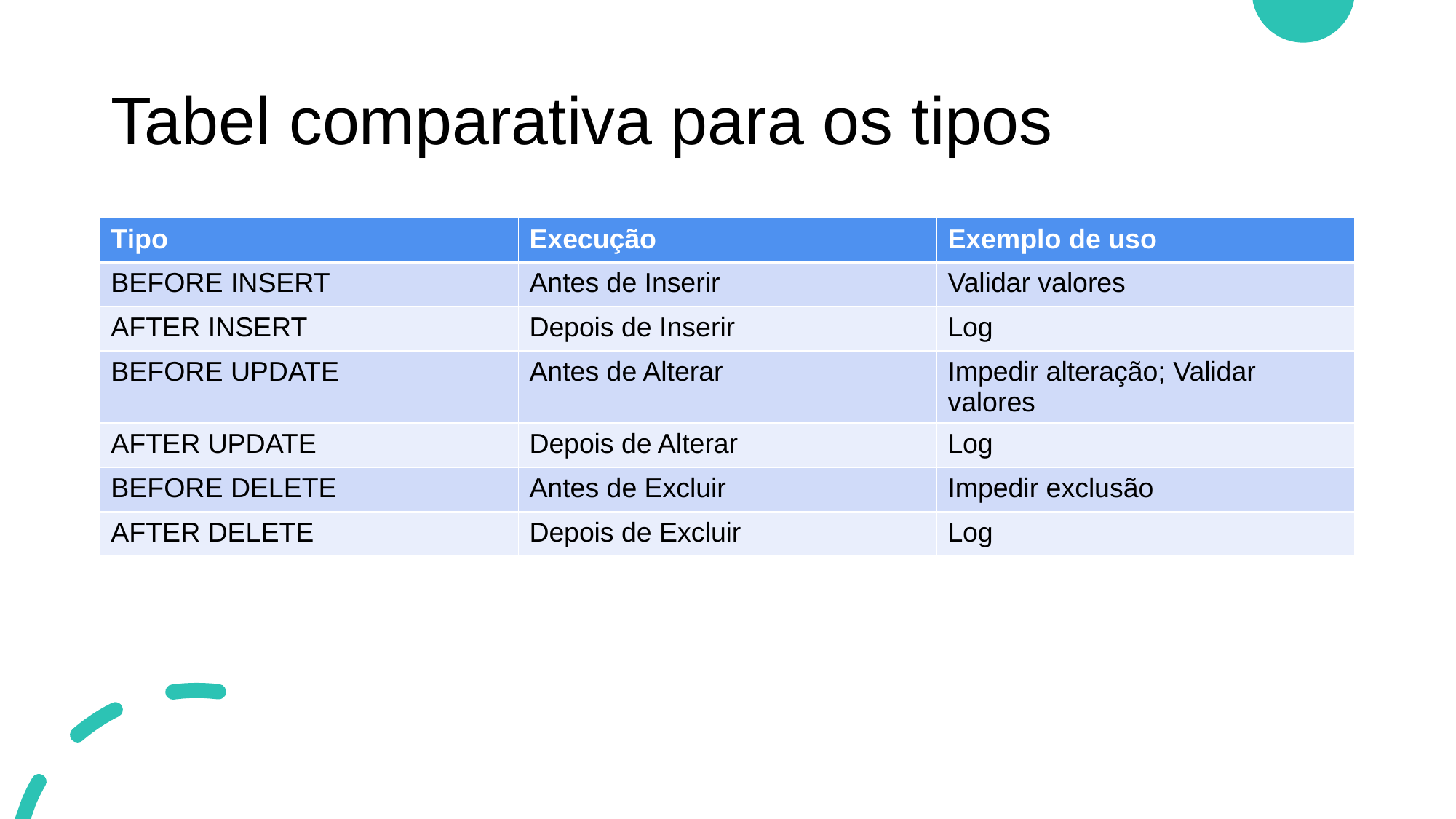

# Tabel comparativa para os tipos
| Tipo | Execução | Exemplo de uso |
| --- | --- | --- |
| BEFORE INSERT | Antes de Inserir | Validar valores |
| AFTER INSERT | Depois de Inserir | Log |
| BEFORE UPDATE | Antes de Alterar | Impedir alteração; Validar valores |
| AFTER UPDATE | Depois de Alterar | Log |
| BEFORE DELETE | Antes de Excluir | Impedir exclusão |
| AFTER DELETE | Depois de Excluir | Log |